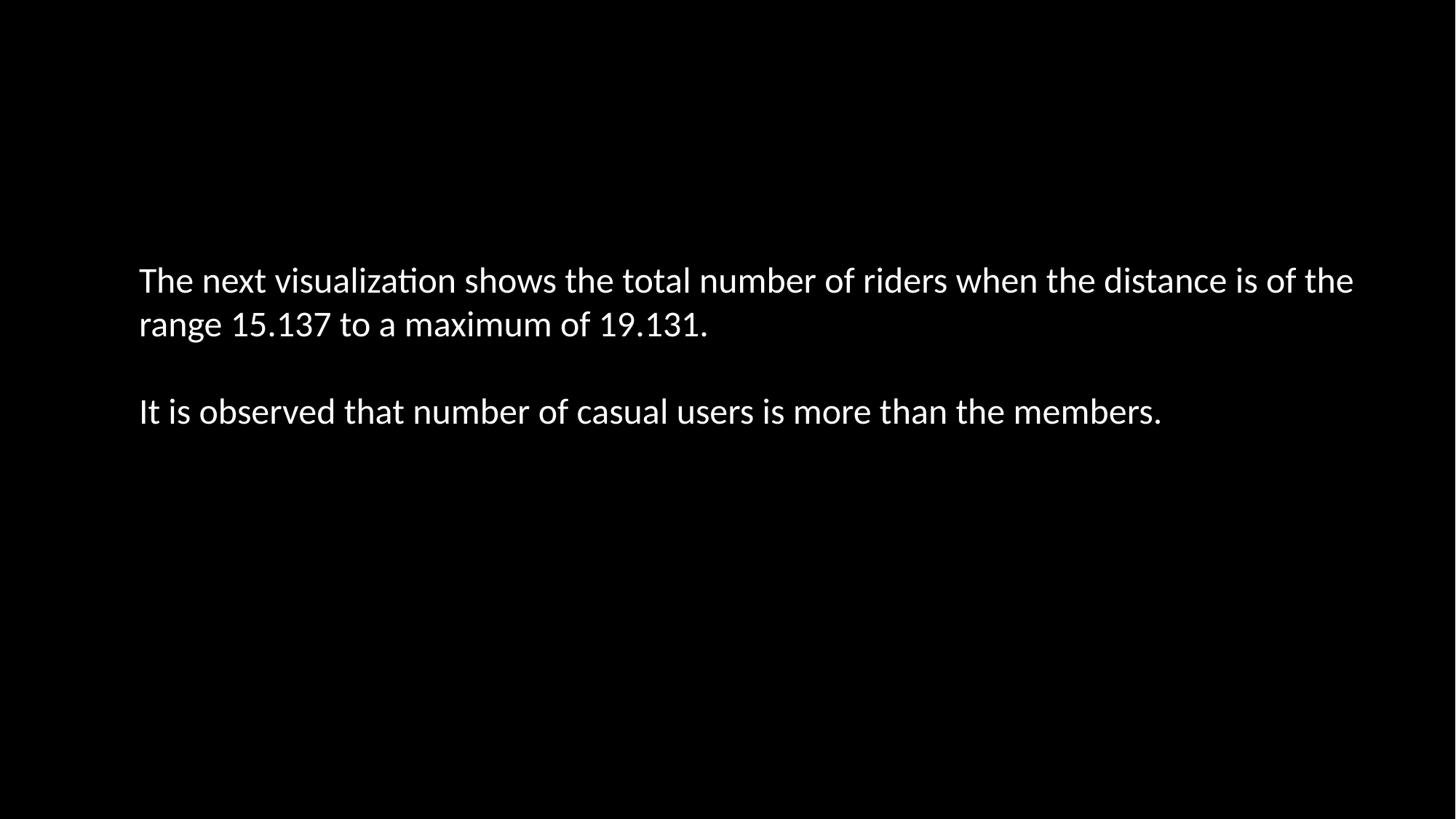

The next visualization shows the total number of riders when the distance is of the range 15.137 to a maximum of 19.131.

It is observed that number of casual users is more than the members.